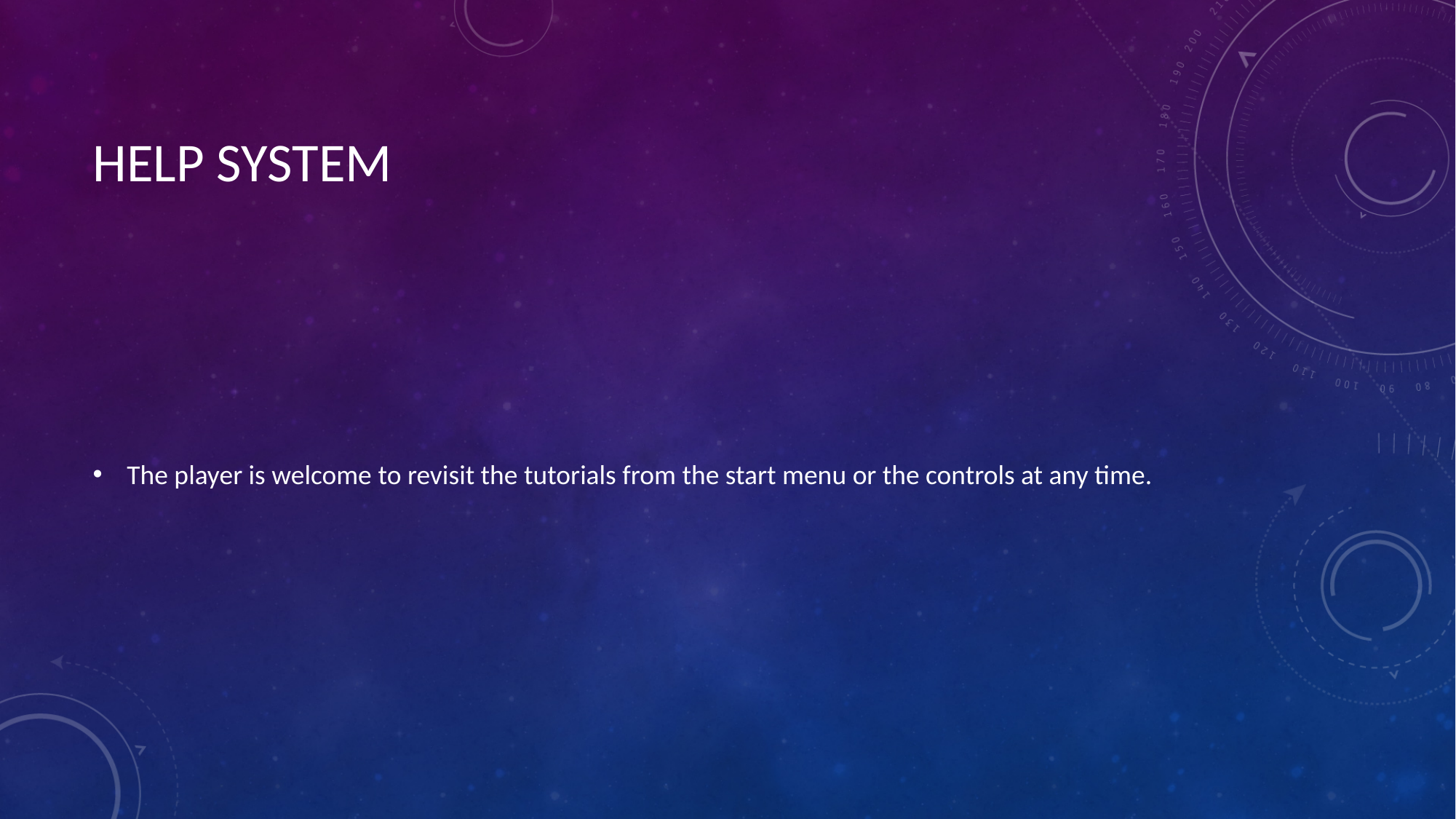

# Help system
The player is welcome to revisit the tutorials from the start menu or the controls at any time.